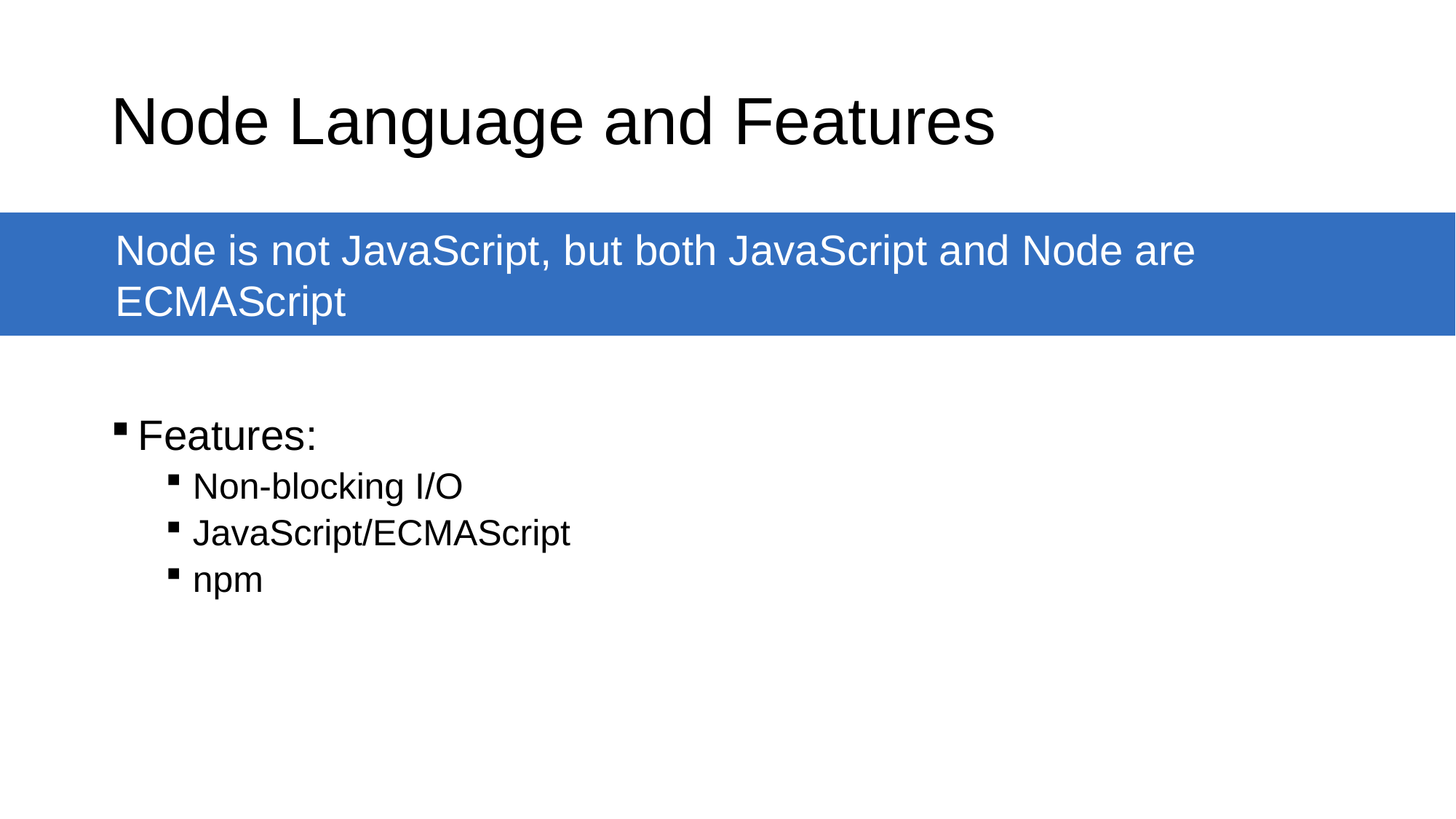

# Node Language and Features

Node is not JavaScript, but both JavaScript and Node are ECMAScript
Features:
Non-blocking I/O
JavaScript/ECMAScript
npm